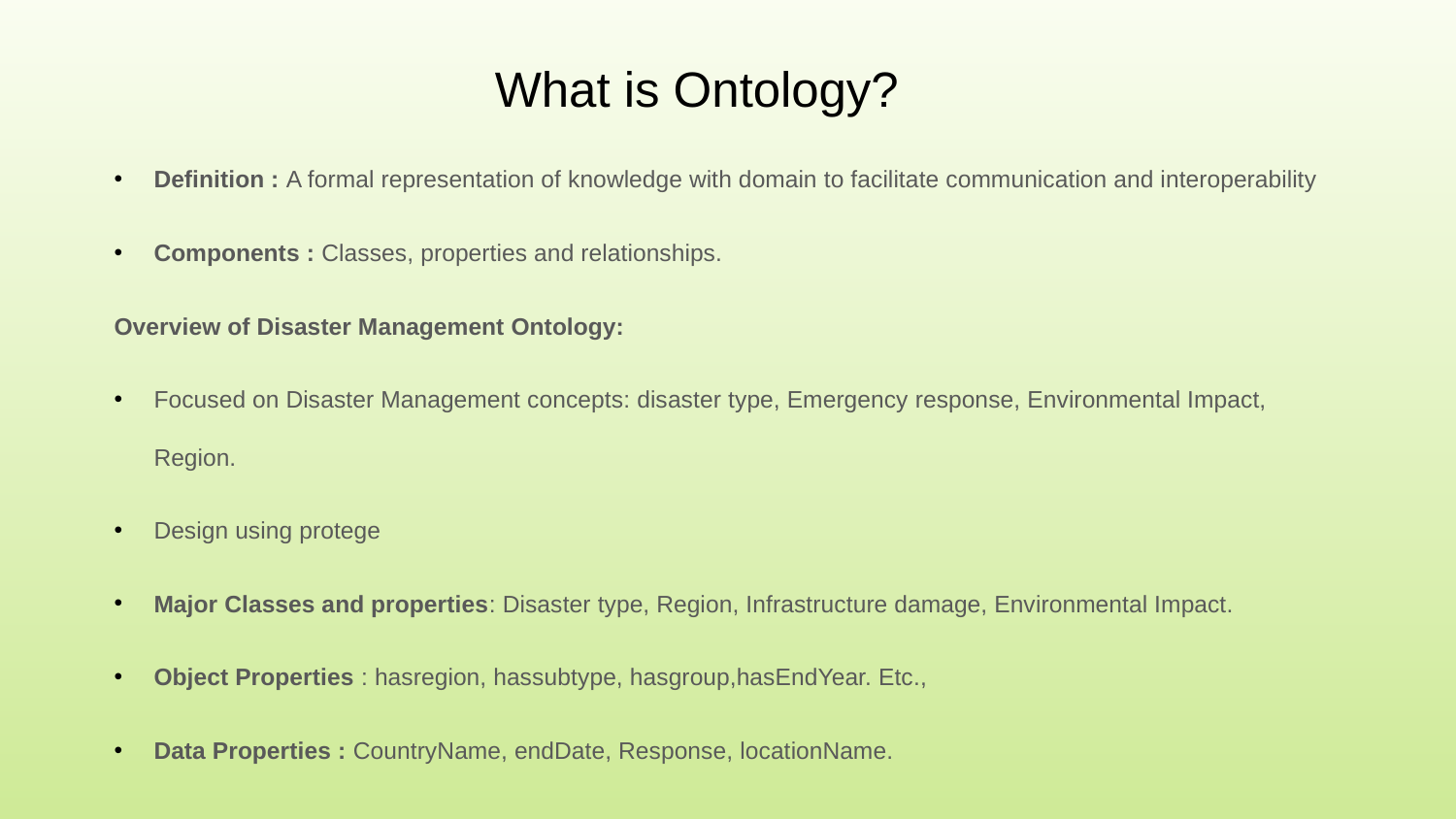

# What is Ontology?
Definition : A formal representation of knowledge with domain to facilitate communication and interoperability
Components : Classes, properties and relationships.
Overview of Disaster Management Ontology:
Focused on Disaster Management concepts: disaster type, Emergency response, Environmental Impact, Region.
Design using protege
Major Classes and properties: Disaster type, Region, Infrastructure damage, Environmental Impact.
Object Properties : hasregion, hassubtype, hasgroup,hasEndYear. Etc.,
Data Properties : CountryName, endDate, Response, locationName.